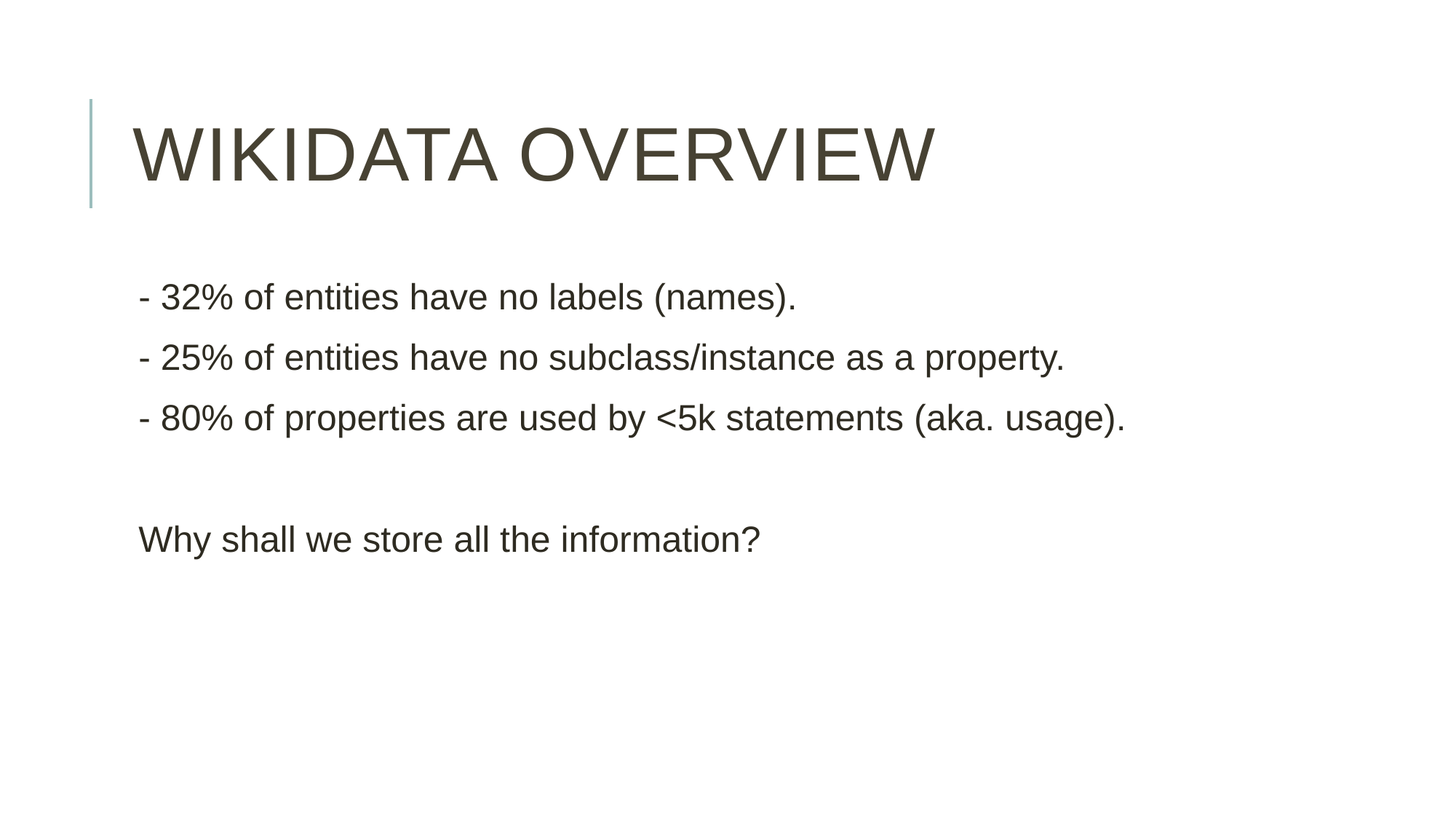

# Wikidata Overview
- 32% of entities have no labels (names).
- 25% of entities have no subclass/instance as a property.
- 80% of properties are used by <5k statements (aka. usage).

Why shall we store all the information?